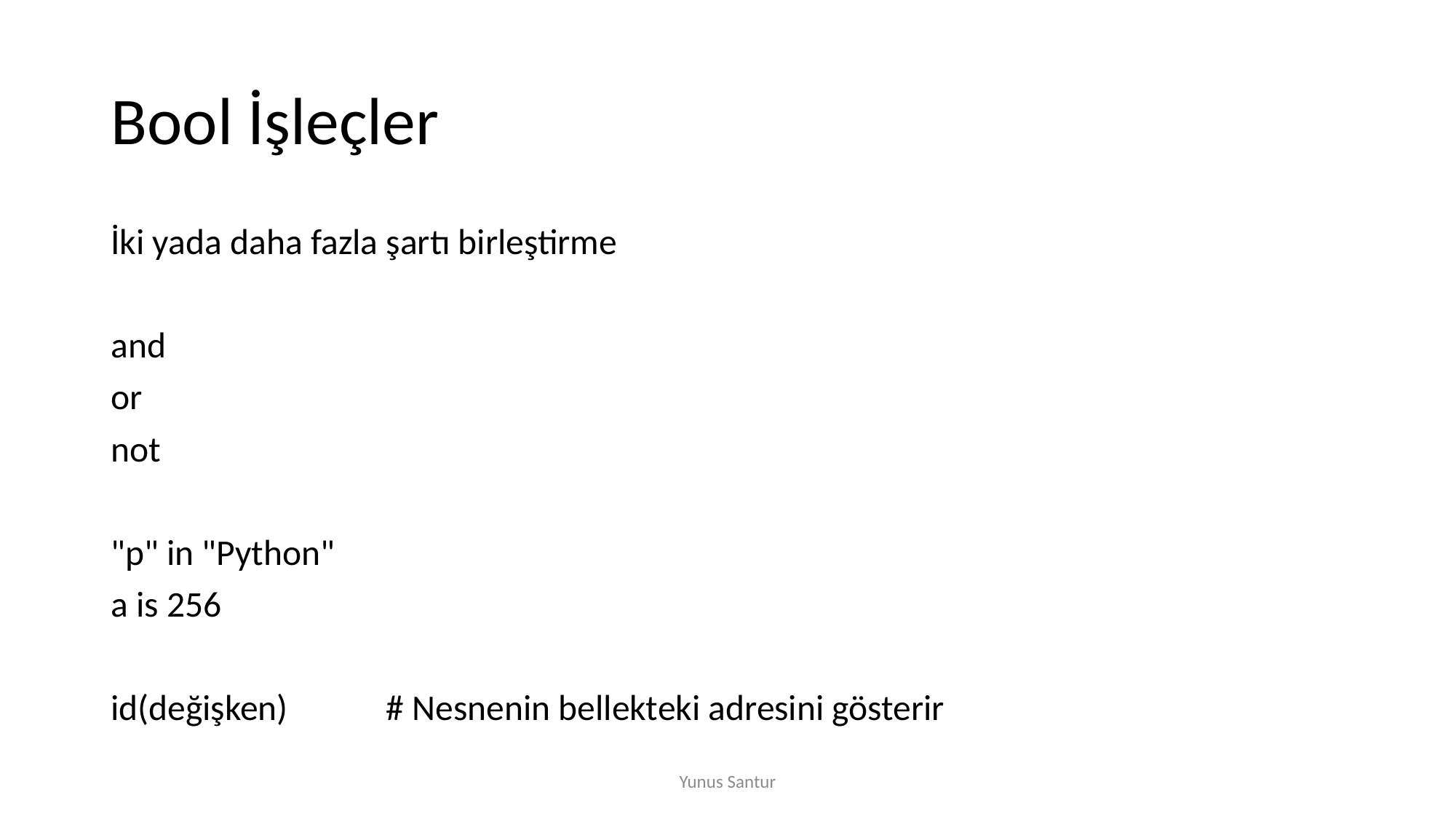

# Bool İşleçler
İki yada daha fazla şartı birleştirme

and
or
not

"p" in "Python"
a is 256

id(değişken)            # Nesnenin bellekteki adresini gösterir

Yunus Santur